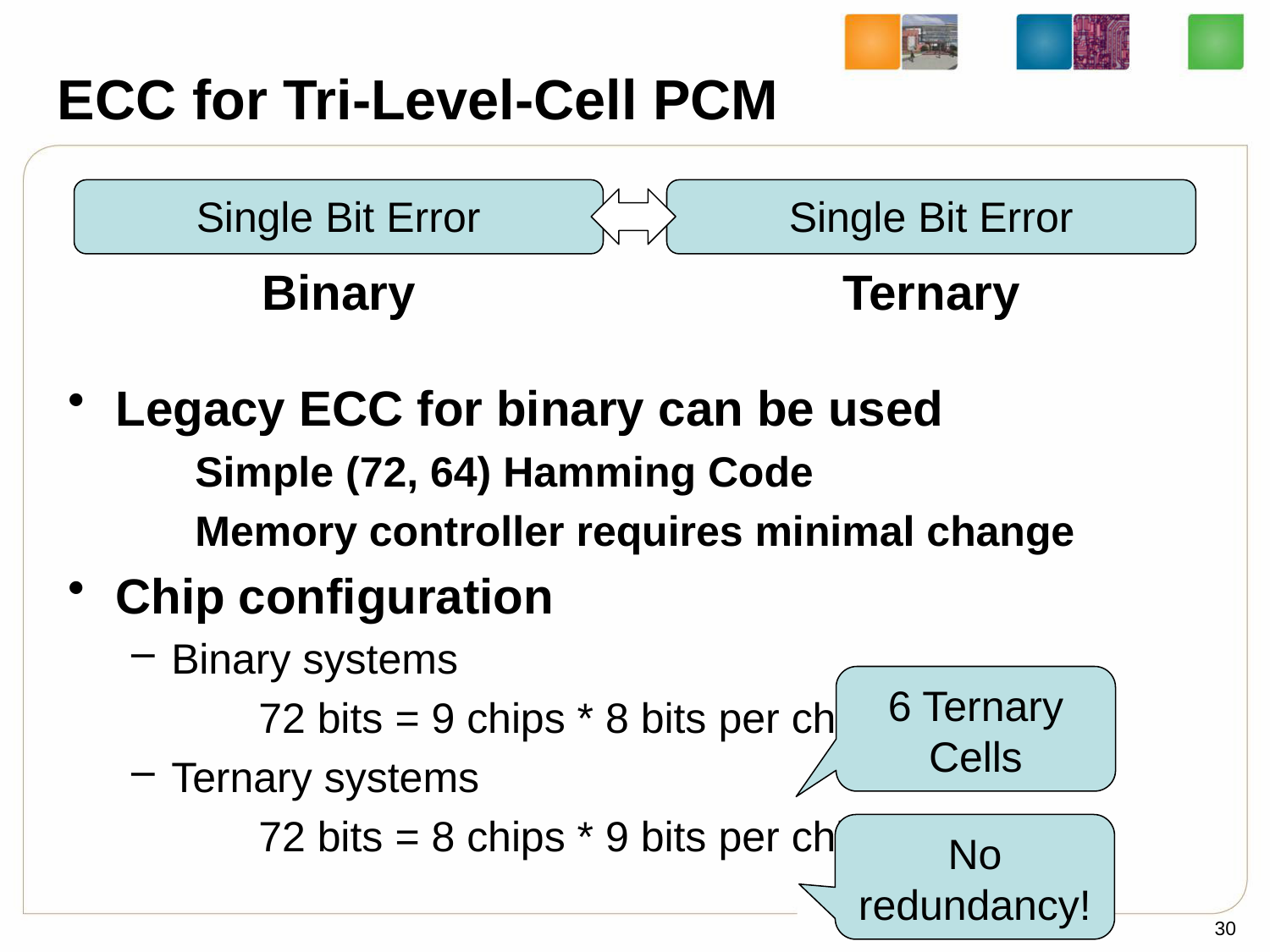

# ECC for Tri-Level-Cell PCM
Single Bit Error
Single Bit Error

Binary
Ternary
Legacy ECC for binary can be used
	Simple (72, 64) Hamming Code
	Memory controller requires minimal change
Chip configuration
Binary systems
	72 bits = 9 chips * 8 bits per chip
Ternary systems
	72 bits = 8 chips * 9 bits per chip
6 Ternary Cells
No redundancy!
30